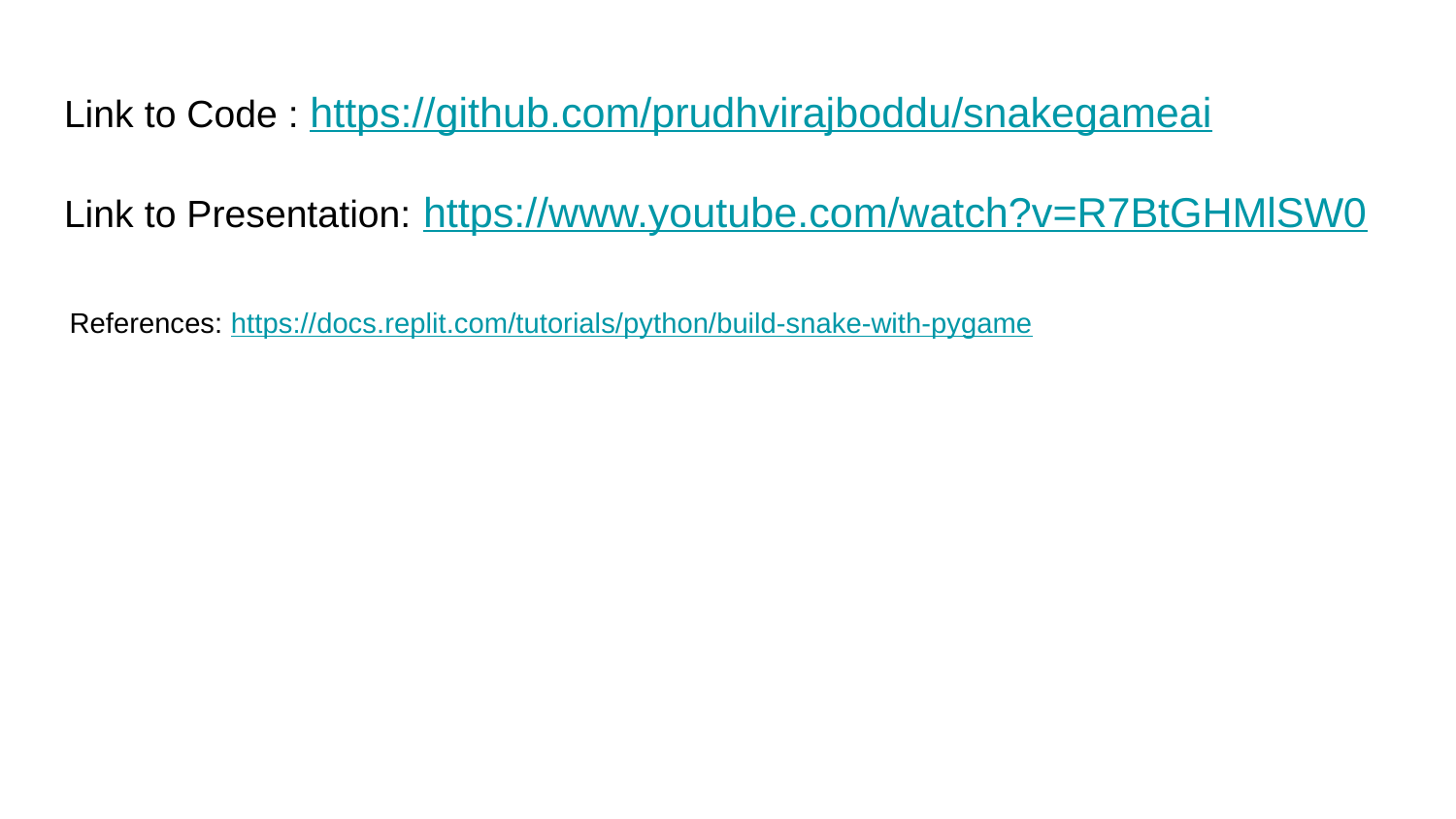

# Link to Code : https://github.com/prudhvirajboddu/snakegameai

Link to Presentation: https://www.youtube.com/watch?v=R7BtGHMlSW0

References: https://docs.replit.com/tutorials/python/build-snake-with-pygame